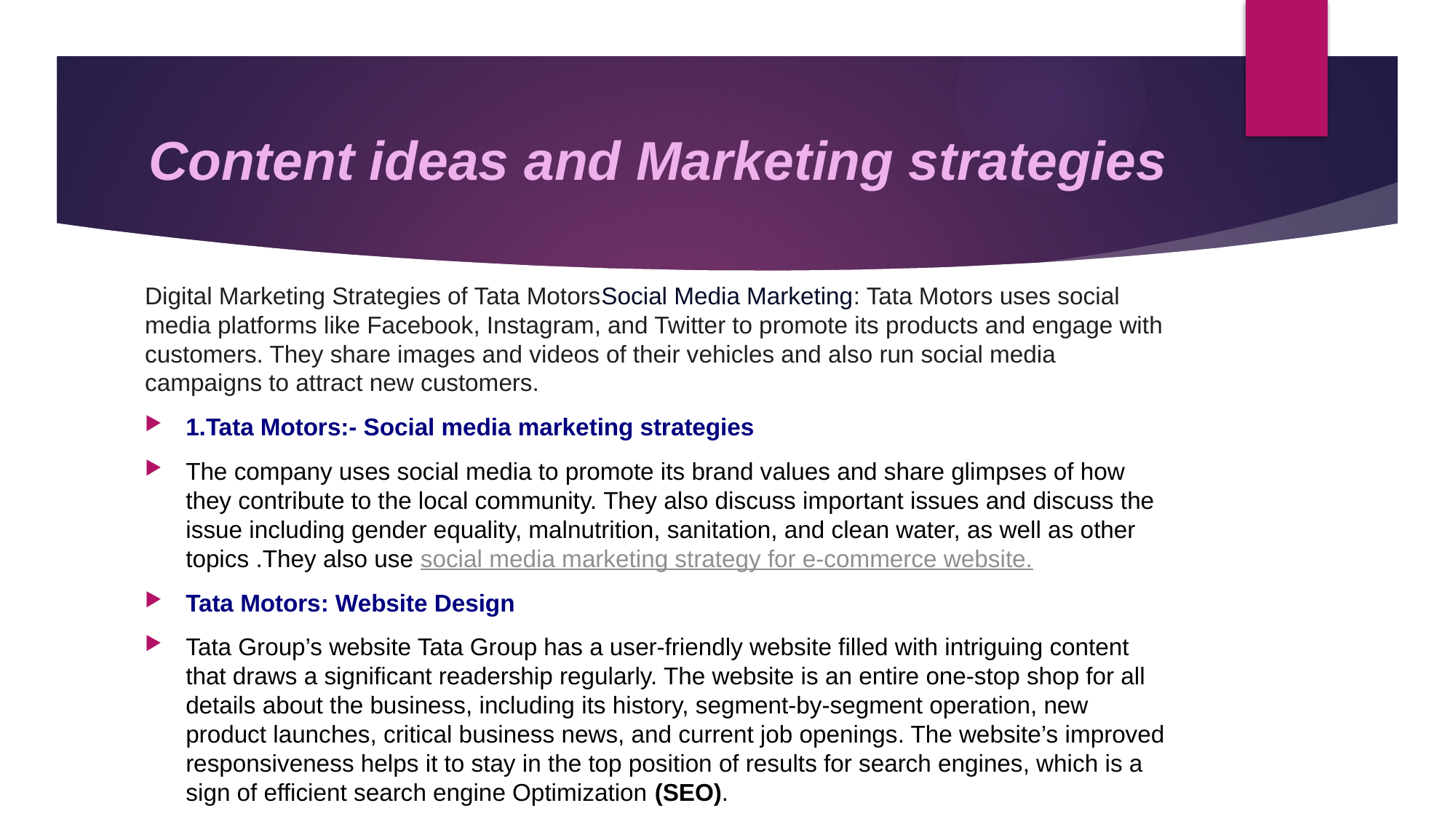

# Content ideas and Marketing strategies
Digital Marketing Strategies of Tata MotorsSocial Media Marketing: Tata Motors uses social media platforms like Facebook, Instagram, and Twitter to promote its products and engage with customers. They share images and videos of their vehicles and also run social media campaigns to attract new customers.
1.Tata Motors:- Social media marketing strategies
The company uses social media to promote its brand values and share glimpses of how they contribute to the local community. They also discuss important issues and discuss the issue including gender equality, malnutrition, sanitation, and clean water, as well as other topics .They also use social media marketing strategy for e-commerce website.
Tata Motors: Website Design
Tata Group’s website Tata Group has a user-friendly website filled with intriguing content that draws a significant readership regularly. The website is an entire one-stop shop for all details about the business, including its history, segment-by-segment operation, new product launches, critical business news, and current job openings. The website’s improved responsiveness helps it to stay in the top position of results for search engines, which is a sign of efficient search engine Optimization (SEO).